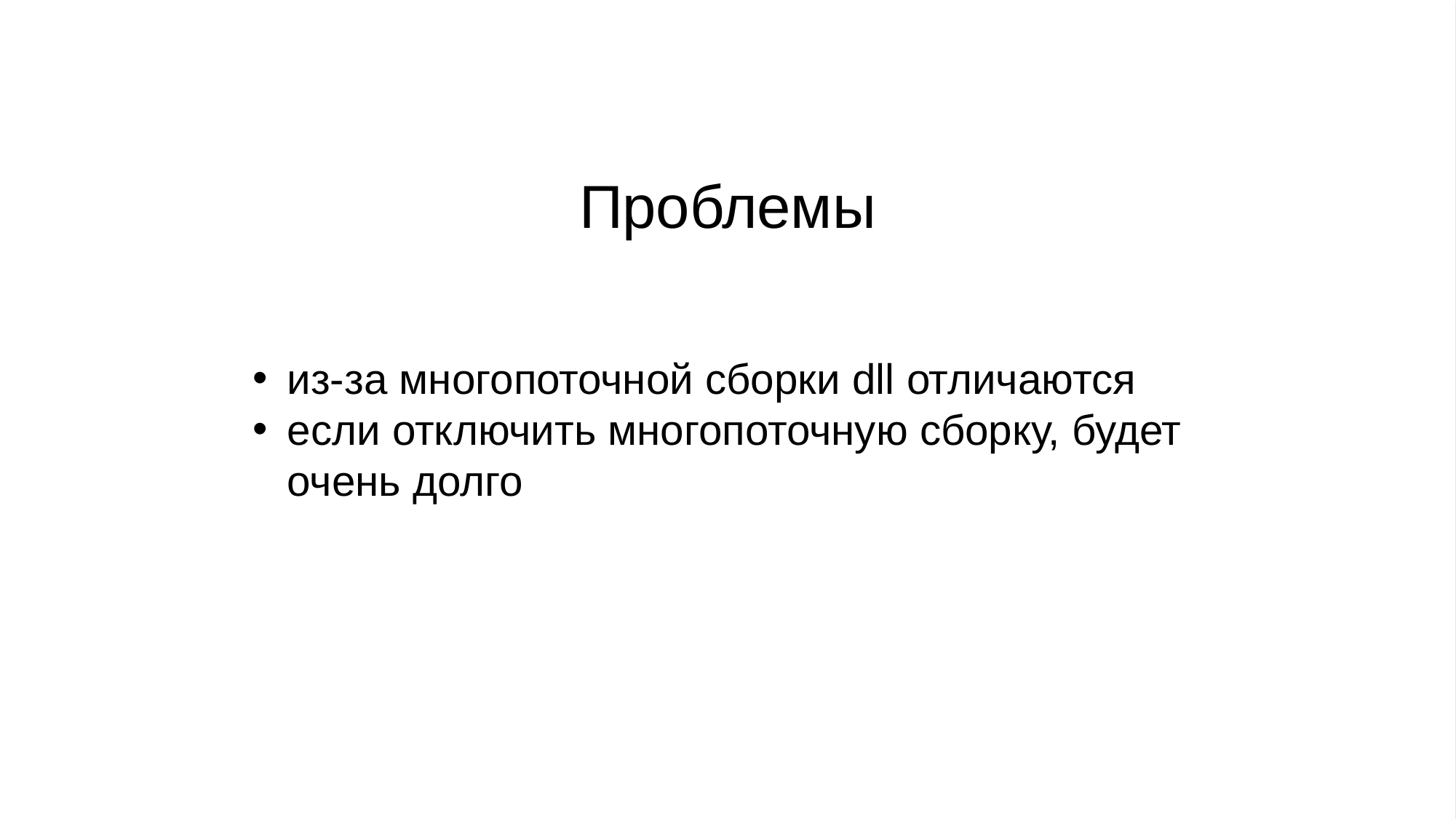

Проблемы
из-за многопоточной сборки dll отличаются
если отключить многопоточную сборку, будет очень долго